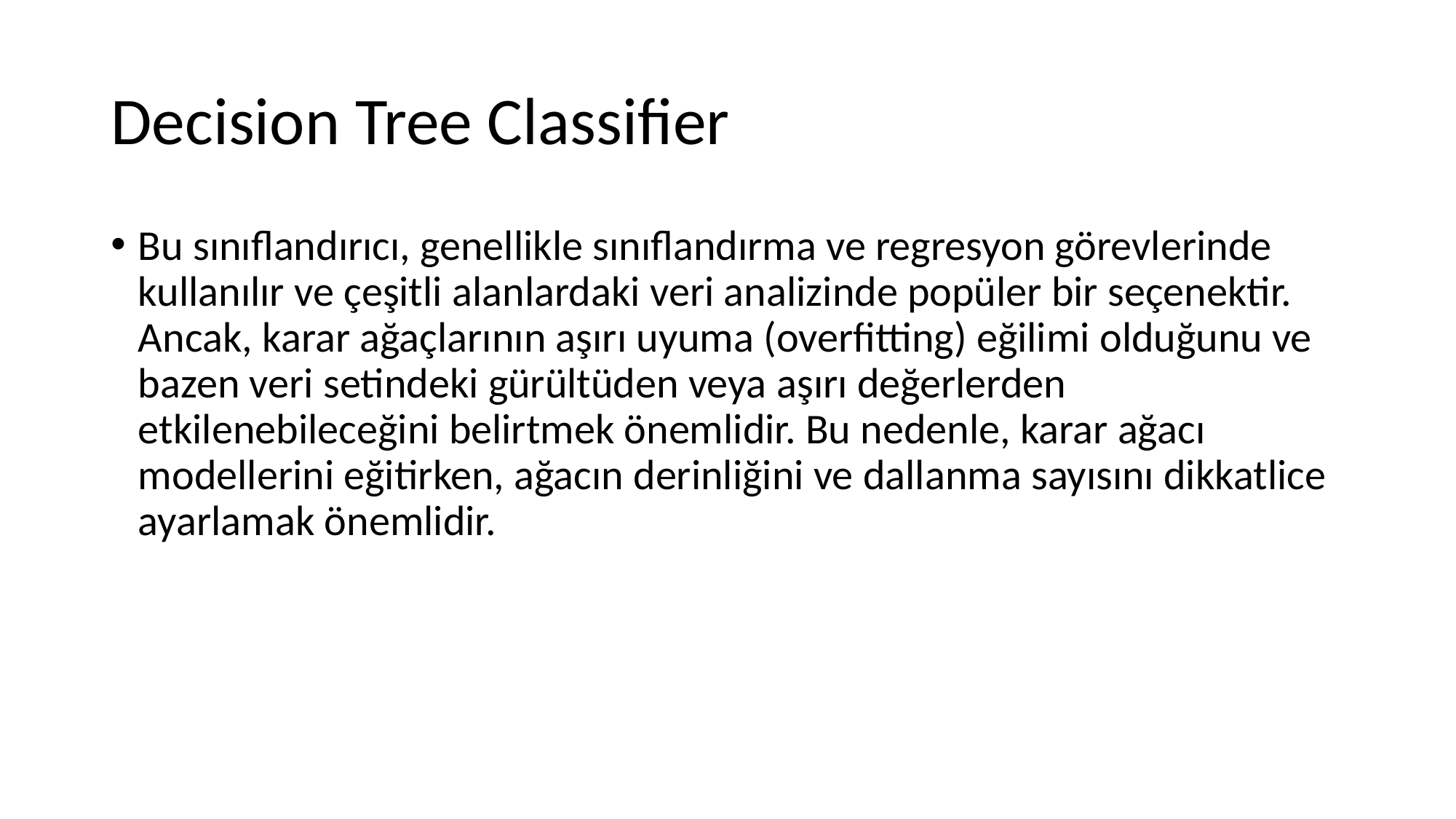

# Decision Tree Classifier
Bu sınıflandırıcı, genellikle sınıflandırma ve regresyon görevlerinde kullanılır ve çeşitli alanlardaki veri analizinde popüler bir seçenektir. Ancak, karar ağaçlarının aşırı uyuma (overfitting) eğilimi olduğunu ve bazen veri setindeki gürültüden veya aşırı değerlerden etkilenebileceğini belirtmek önemlidir. Bu nedenle, karar ağacı modellerini eğitirken, ağacın derinliğini ve dallanma sayısını dikkatlice ayarlamak önemlidir.